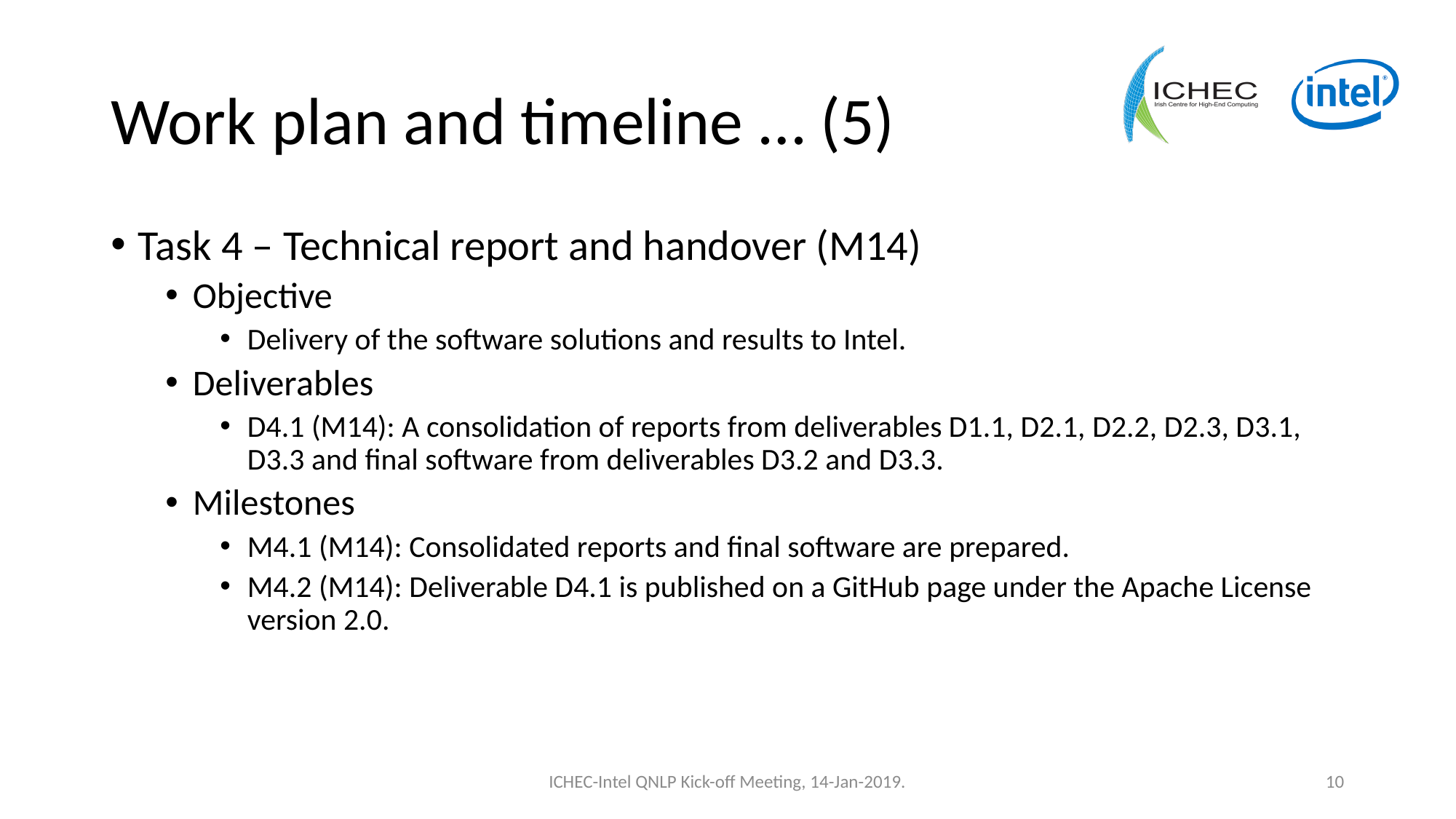

# Work plan and timeline … (5)
Task 4 – Technical report and handover (M14)
Objective
Delivery of the software solutions and results to Intel.
Deliverables
D4.1 (M14): A consolidation of reports from deliverables D1.1, D2.1, D2.2, D2.3, D3.1, D3.3 and final software from deliverables D3.2 and D3.3.
Milestones
M4.1 (M14): Consolidated reports and final software are prepared.
M4.2 (M14): Deliverable D4.1 is published on a GitHub page under the Apache License version 2.0.
ICHEC-Intel QNLP Kick-off Meeting, 14-Jan-2019.
10